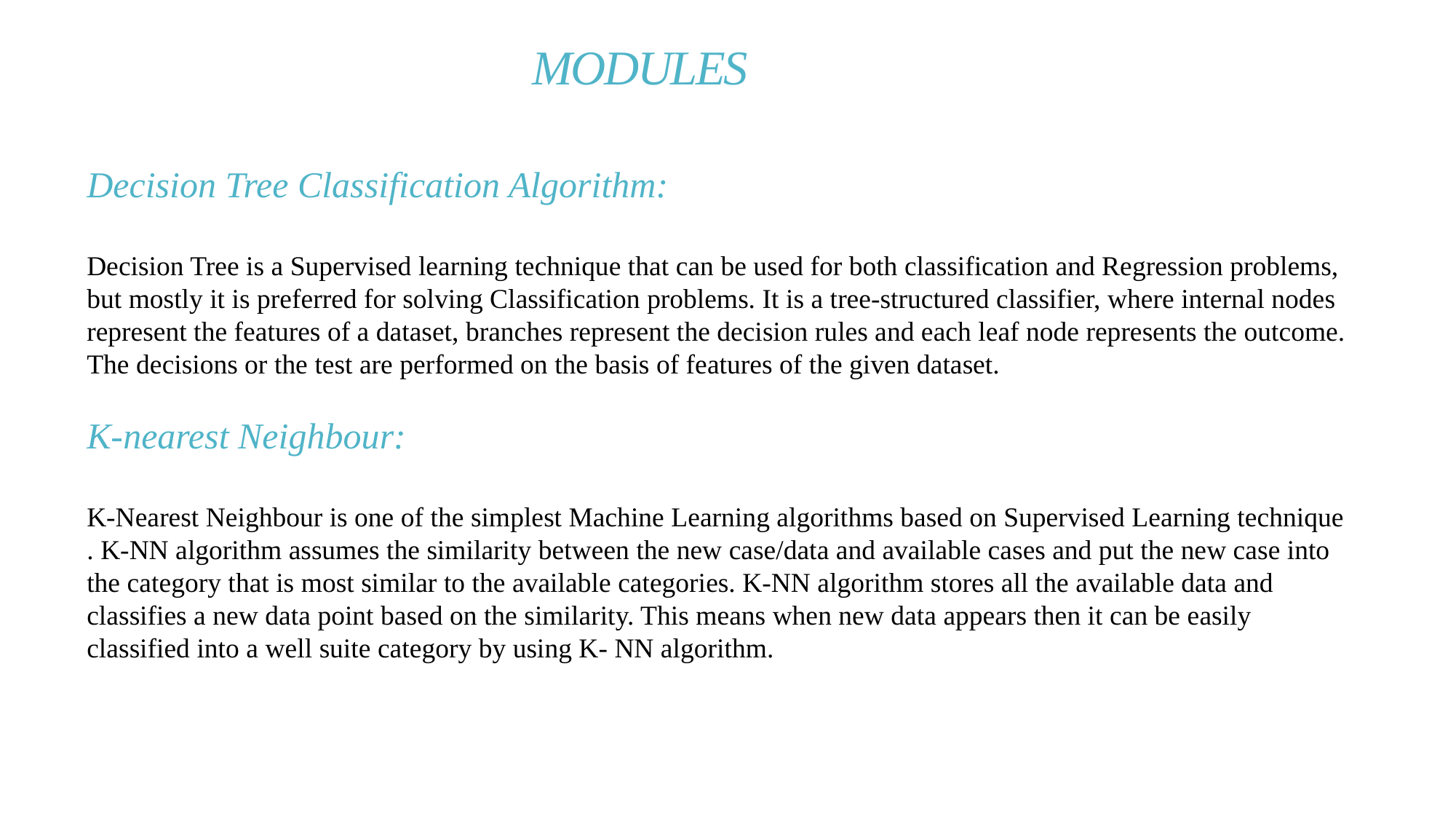

# MODULES
Decision Tree Classification Algorithm:

Decision Tree is a Supervised learning technique that can be used for both classification and Regression problems, but mostly it is preferred for solving Classification problems. It is a tree-structured classifier, where internal nodes represent the features of a dataset, branches represent the decision rules and each leaf node represents the outcome.
The decisions or the test are performed on the basis of features of the given dataset.

K-nearest Neighbour:

K-Nearest Neighbour is one of the simplest Machine Learning algorithms based on Supervised Learning technique . K-NN algorithm assumes the similarity between the new case/data and available cases and put the new case into the category that is most similar to the available categories. K-NN algorithm stores all the available data and classifies a new data point based on the similarity. This means when new data appears then it can be easily classified into a well suite category by using K- NN algorithm.